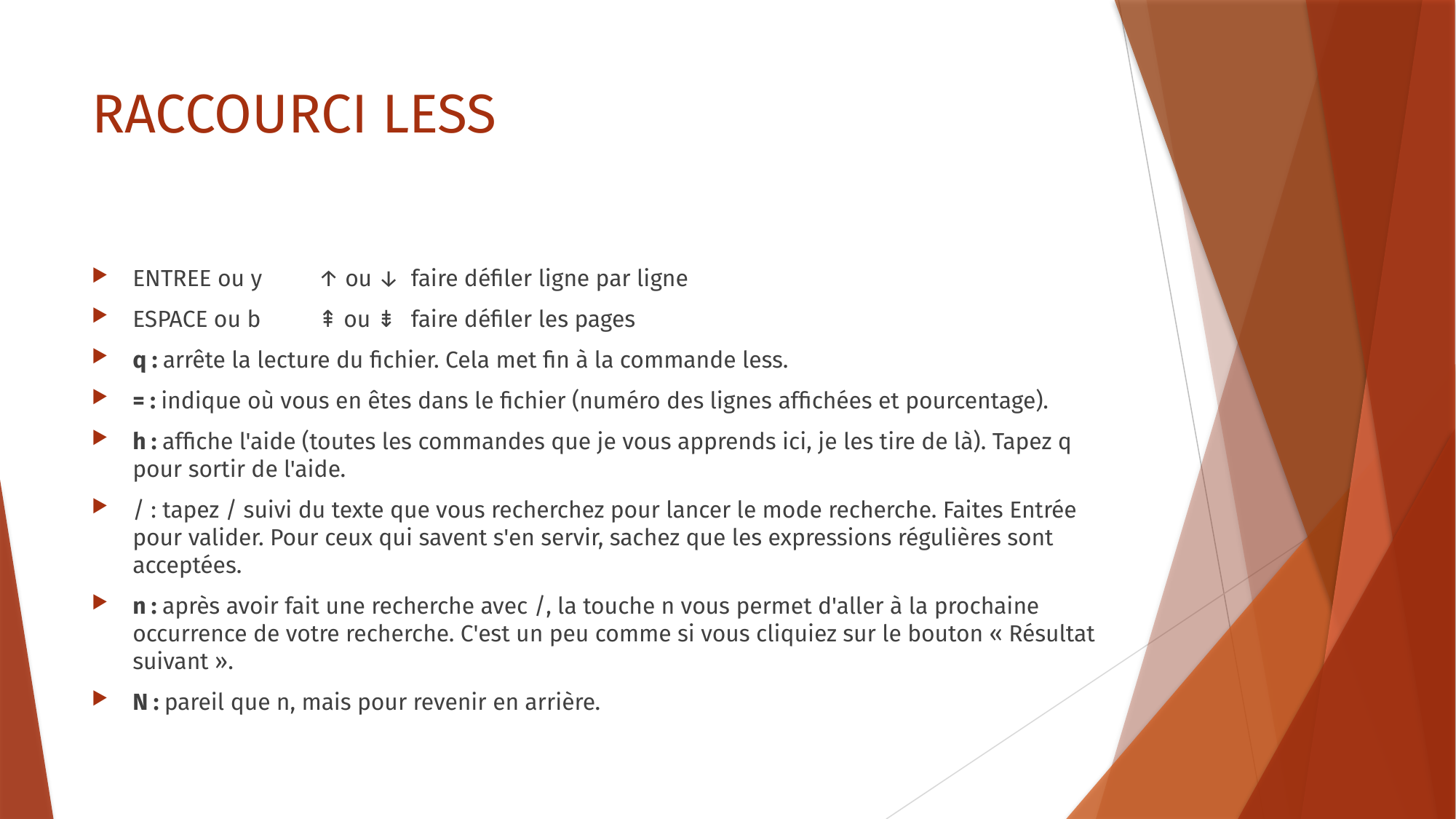

# RACCOURCI LESS
ENTREE ou y	↑ ou ↓	faire défiler ligne par ligne
ESPACE ou b 	⇞ ou ⇟	faire défiler les pages
q : arrête la lecture du fichier. Cela met fin à la commande less.
= : indique où vous en êtes dans le fichier (numéro des lignes affichées et pourcentage).
h : affiche l'aide (toutes les commandes que je vous apprends ici, je les tire de là). Tapez q pour sortir de l'aide.
/ : tapez / suivi du texte que vous recherchez pour lancer le mode recherche. Faites Entrée pour valider. Pour ceux qui savent s'en servir, sachez que les expressions régulières sont acceptées.
n : après avoir fait une recherche avec /, la touche n vous permet d'aller à la prochaine occurrence de votre recherche. C'est un peu comme si vous cliquiez sur le bouton « Résultat suivant ».
N : pareil que n, mais pour revenir en arrière.